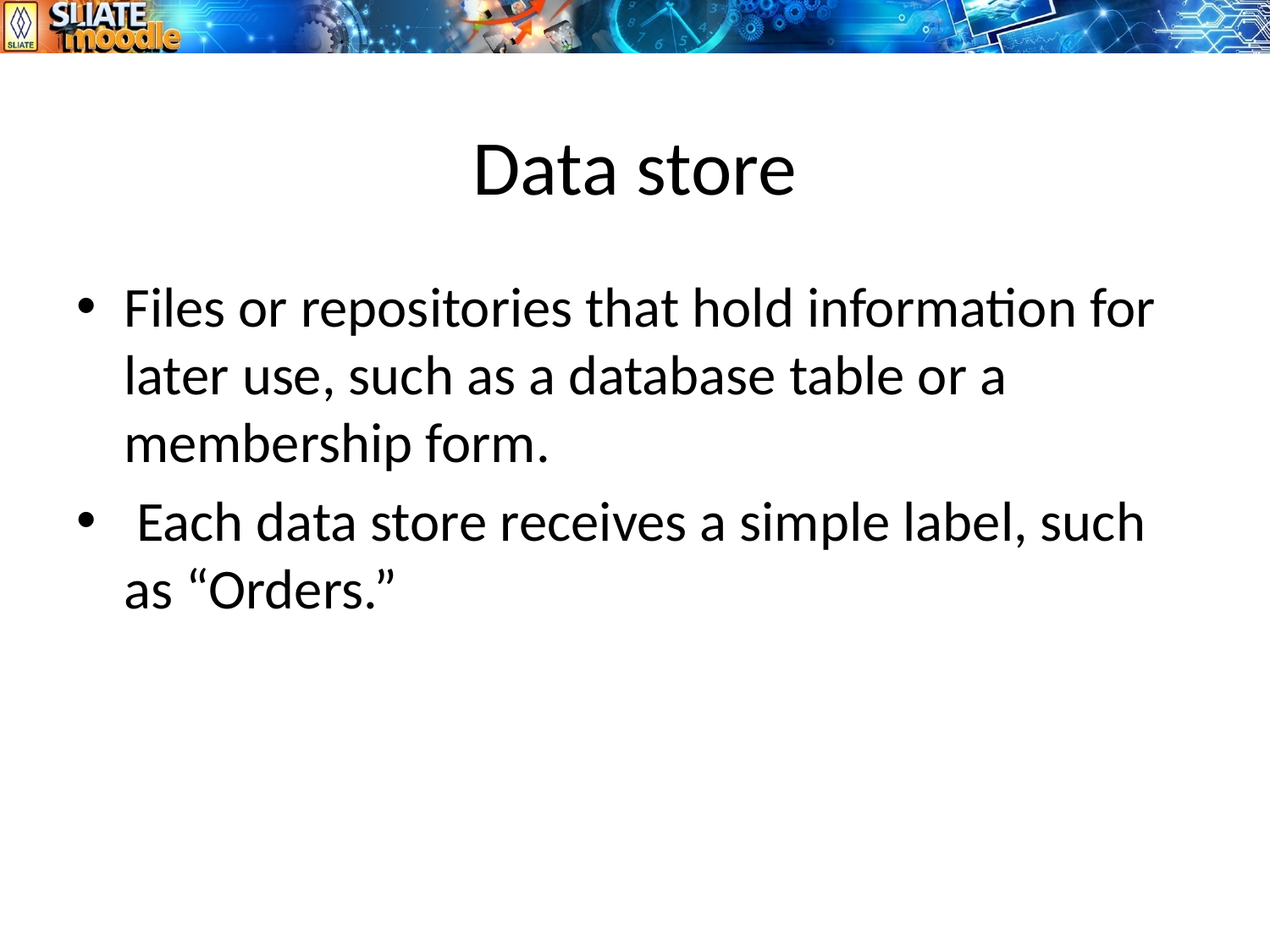

# Data store
Files or repositories that hold information for later use, such as a database table or a membership form.
 Each data store receives a simple label, such as “Orders.”